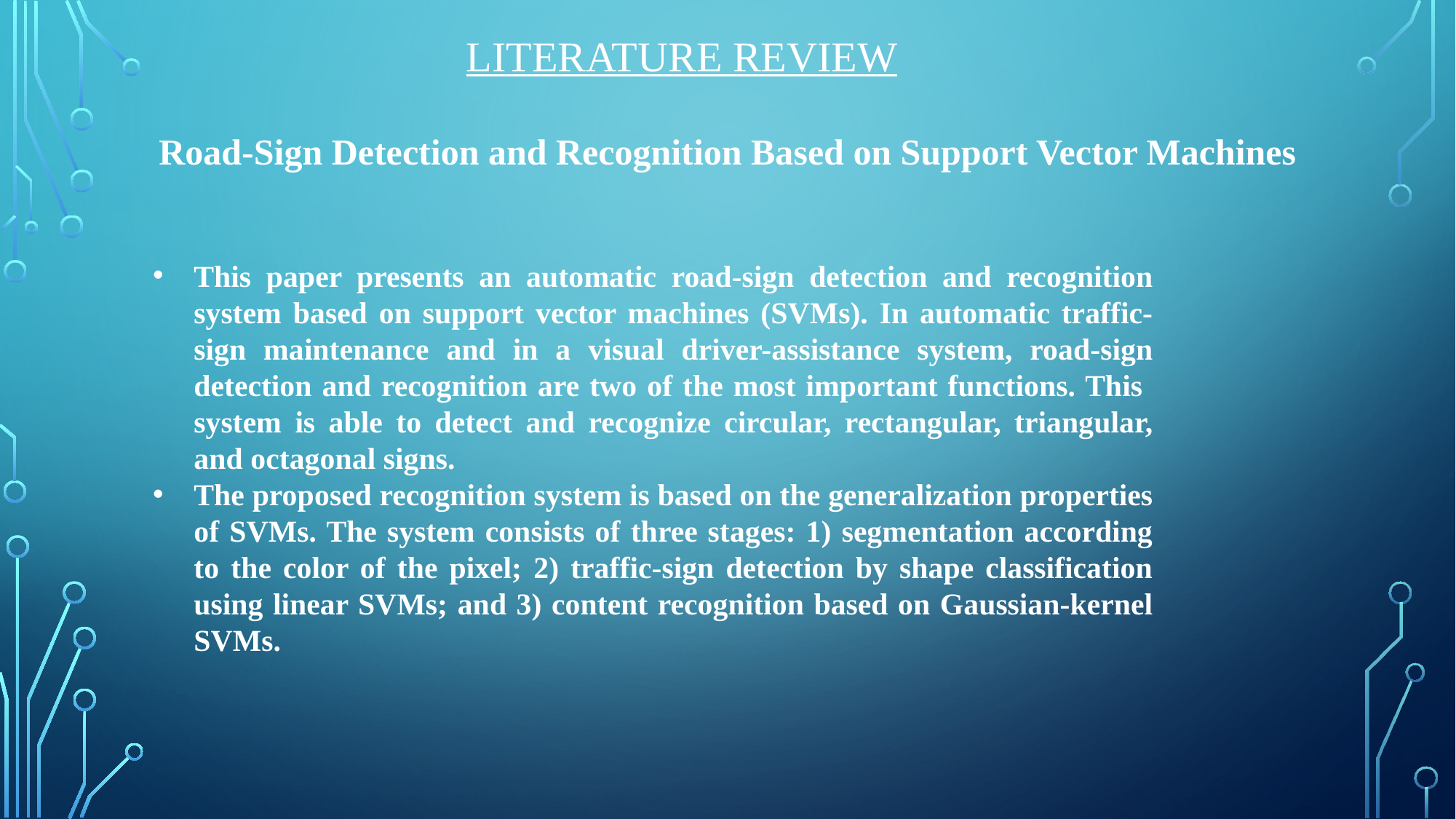

LITERATURE REVIEW

Road-Sign Detection and Recognition Based on Support Vector Machines

This paper presents an automatic road-sign detection and recognition system based on support vector machines (SVMs). In automatic traffic-sign maintenance and in a visual driver-assistance system, road-sign detection and recognition are two of the most important functions. This  system is able to detect and recognize circular, rectangular, triangular, and octagonal signs.
The proposed recognition system is based on the generalization properties of SVMs. The system consists of three stages: 1) segmentation according to the color of the pixel; 2) traffic-sign detection by shape classification using linear SVMs; and 3) content recognition based on Gaussian-kernel SVMs.